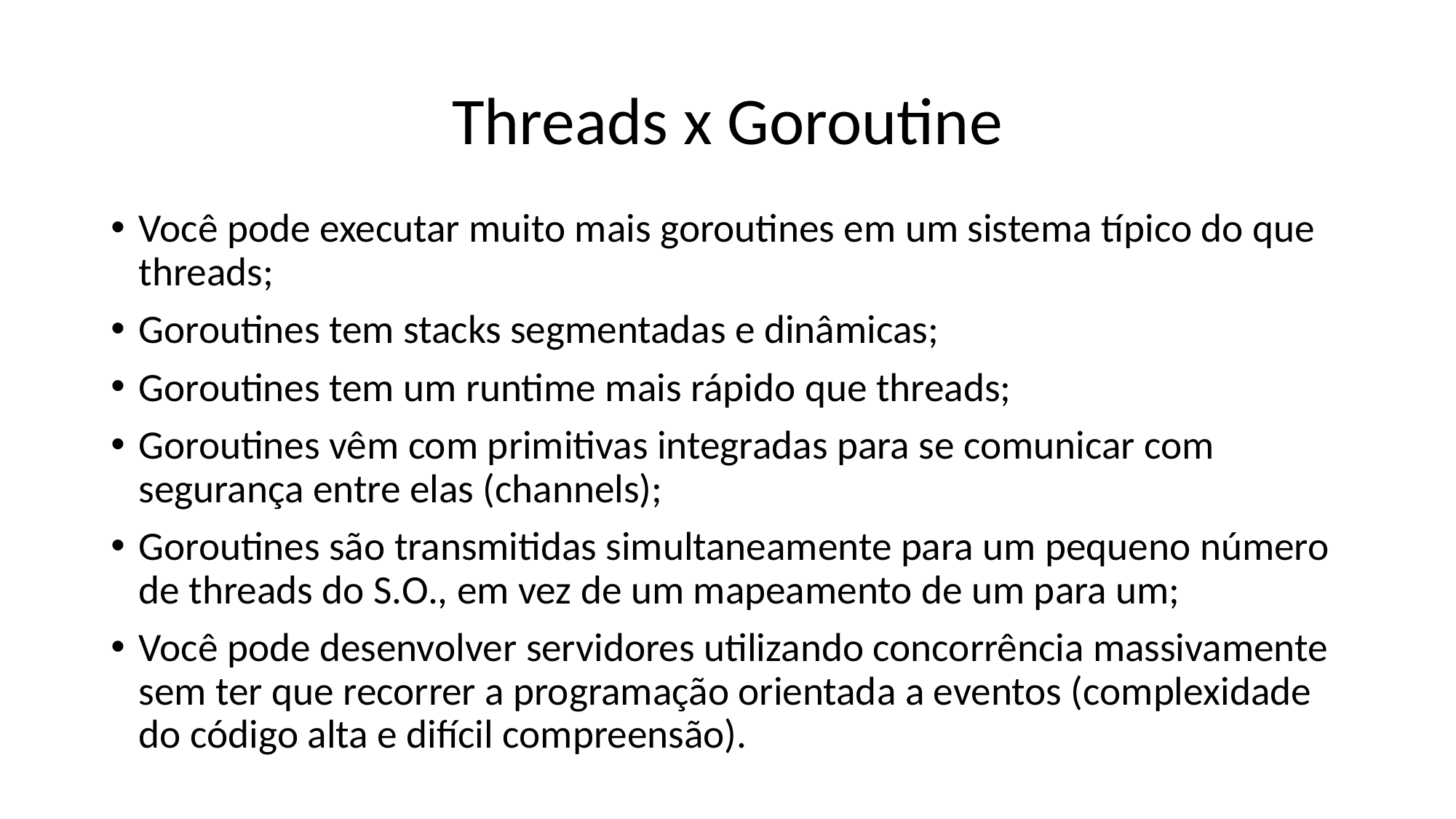

# Threads x Goroutine
Você pode executar muito mais goroutines em um sistema típico do que threads;
Goroutines tem stacks segmentadas e dinâmicas;
Goroutines tem um runtime mais rápido que threads;
Goroutines vêm com primitivas integradas para se comunicar com segurança entre elas (channels);
Goroutines são transmitidas simultaneamente para um pequeno número de threads do S.O., em vez de um mapeamento de um para um;
Você pode desenvolver servidores utilizando concorrência massivamente sem ter que recorrer a programação orientada a eventos (complexidade do código alta e difícil compreensão).